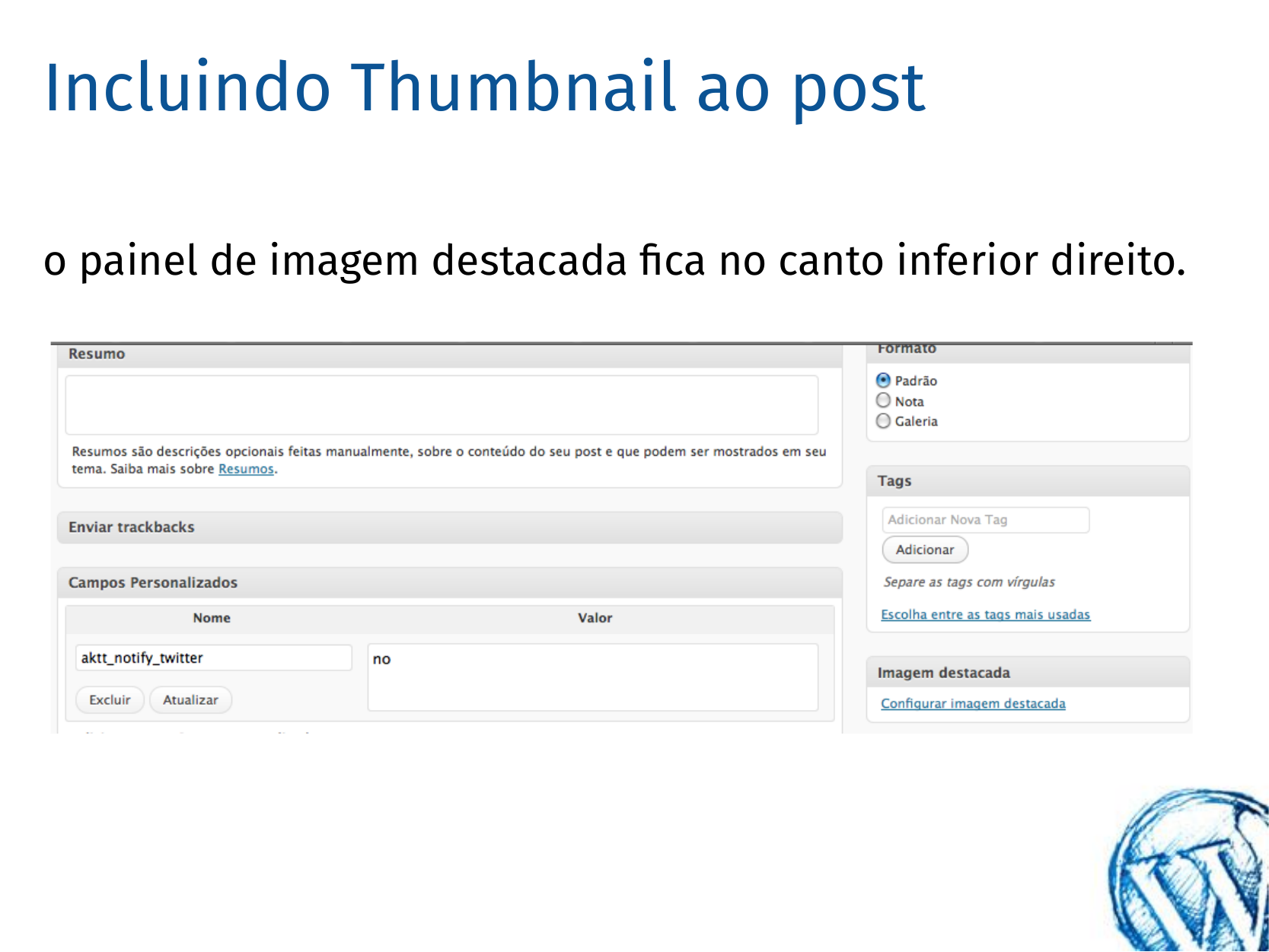

# Incluindo Thumbnail ao post
o painel de imagem destacada fica no canto inferior direito.